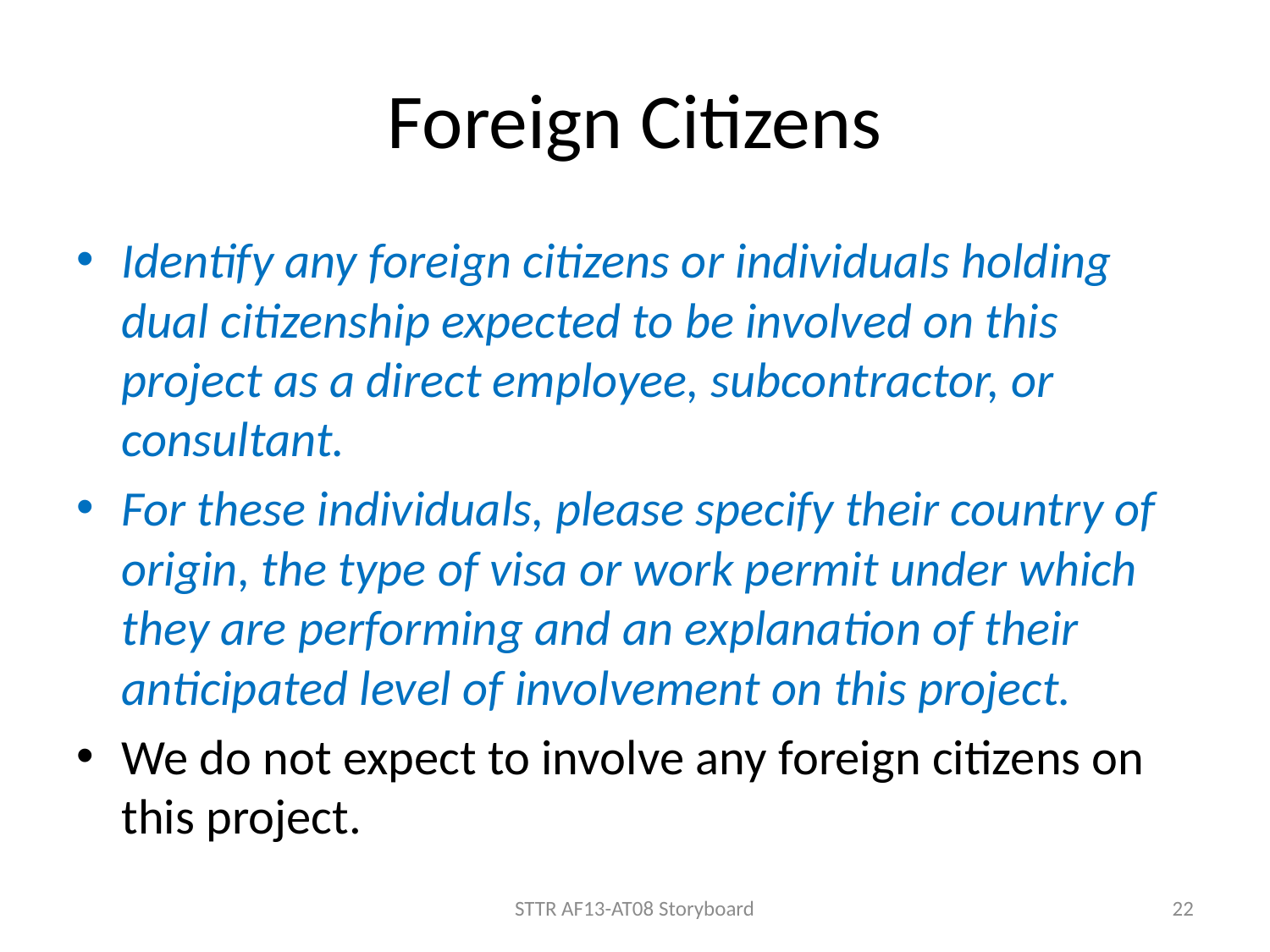

# Foreign Citizens
Identify any foreign citizens or individuals holding dual citizenship expected to be involved on this project as a direct employee, subcontractor, or consultant.
For these individuals, please specify their country of origin, the type of visa or work permit under which they are performing and an explanation of their anticipated level of involvement on this project.
We do not expect to involve any foreign citizens on this project.
STTR AF13-AT08 Storyboard
22